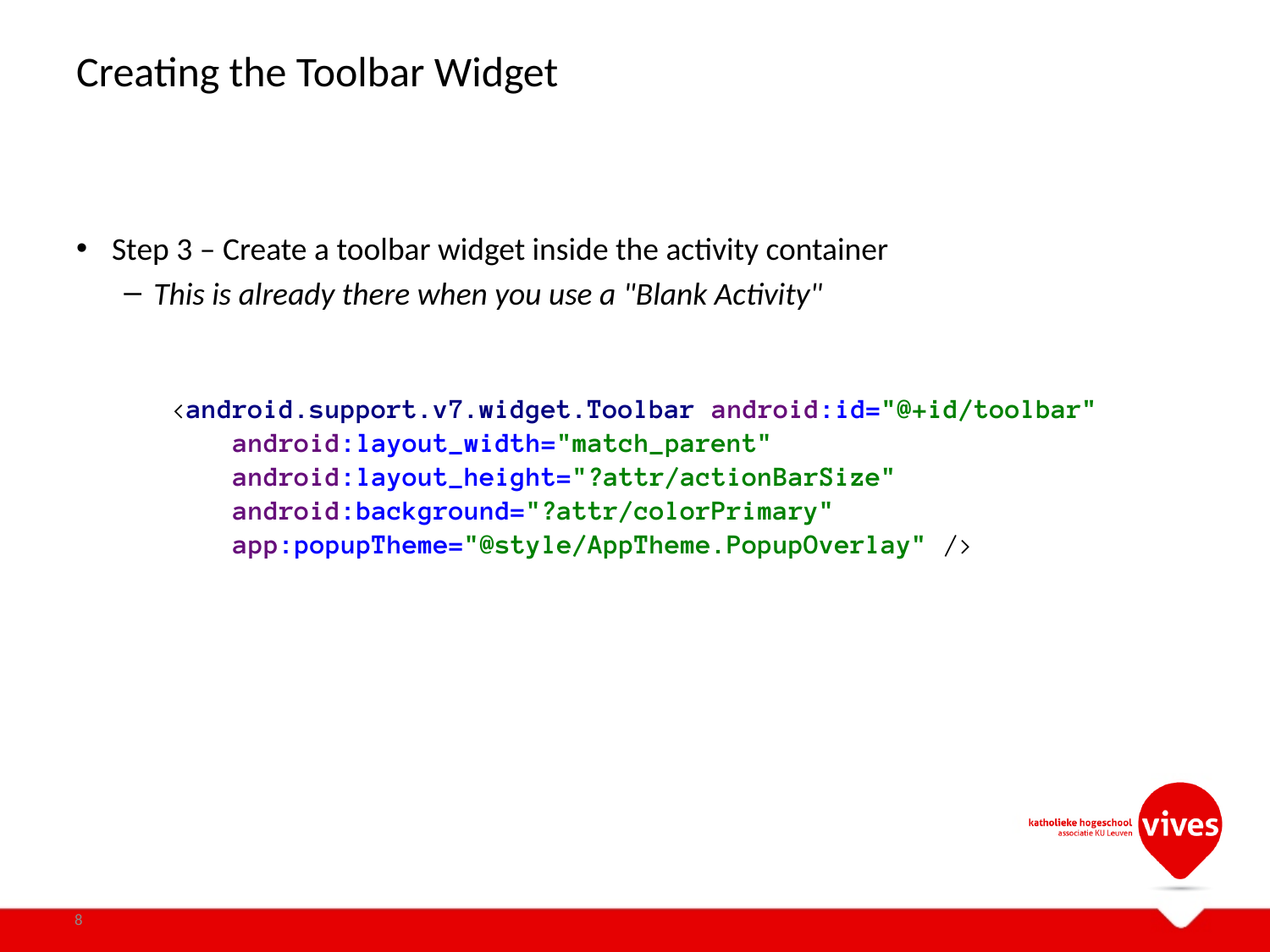

# Creating the Toolbar Widget
Step 3 – Create a toolbar widget inside the activity container
This is already there when you use a "Blank Activity"
<android.support.v7.widget.Toolbar android:id="@+id/toolbar"
    android:layout_width="match_parent"
    android:layout_height="?attr/actionBarSize"
    android:background="?attr/colorPrimary"
    app:popupTheme="@style/AppTheme.PopupOverlay" />
8